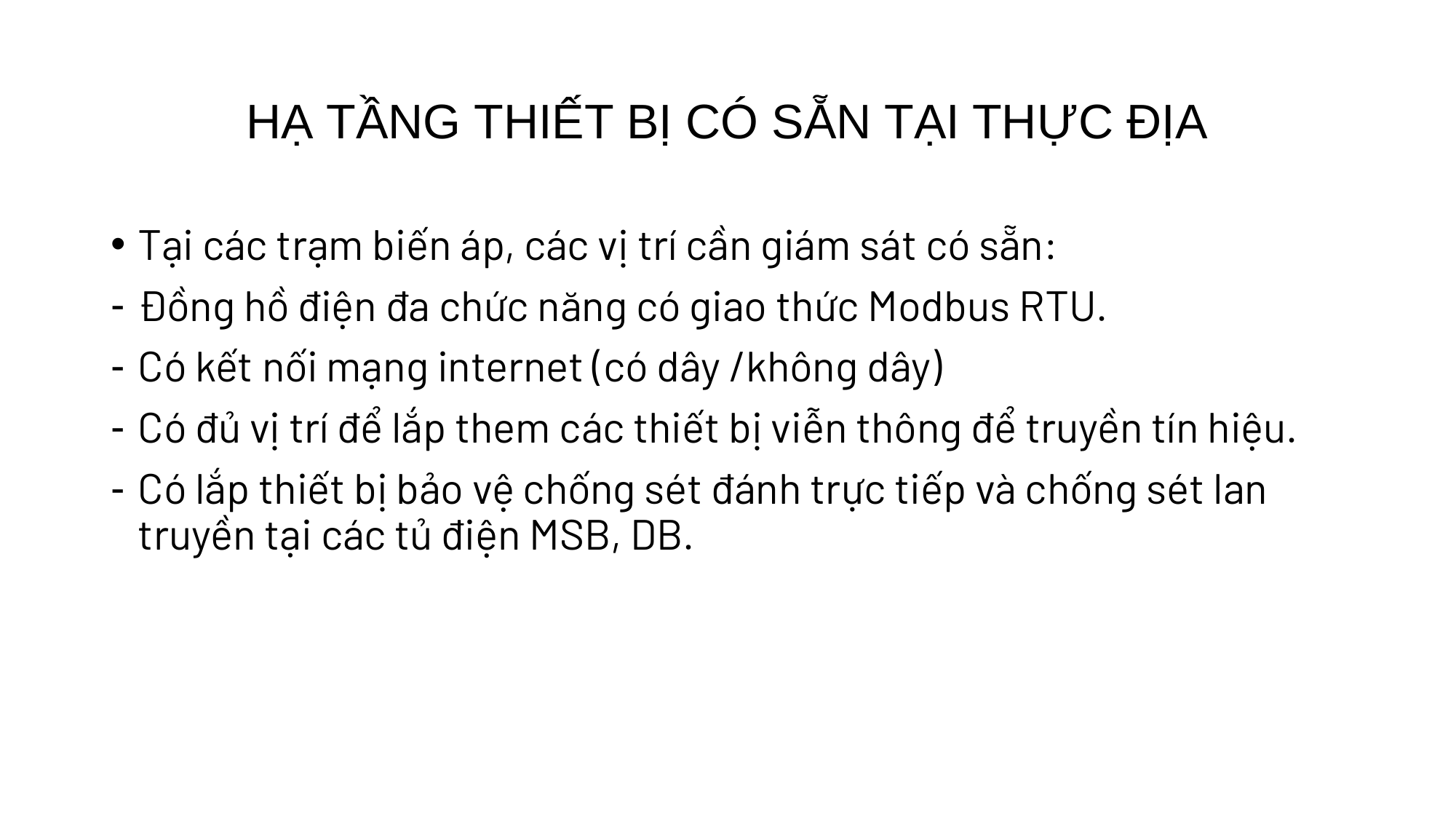

# HẠ TẦNG THIẾT BỊ CÓ SẴN TẠI THỰC ĐỊA
Tại các trạm biến áp, các vị trí cần giám sát có sẵn:
Đồng hồ điện đa chức năng có giao thức Modbus RTU.
Có kết nối mạng internet (có dây /không dây)
Có đủ vị trí để lắp them các thiết bị viễn thông để truyền tín hiệu.
Có lắp thiết bị bảo vệ chống sét đánh trực tiếp và chống sét lan truyền tại các tủ điện MSB, DB.